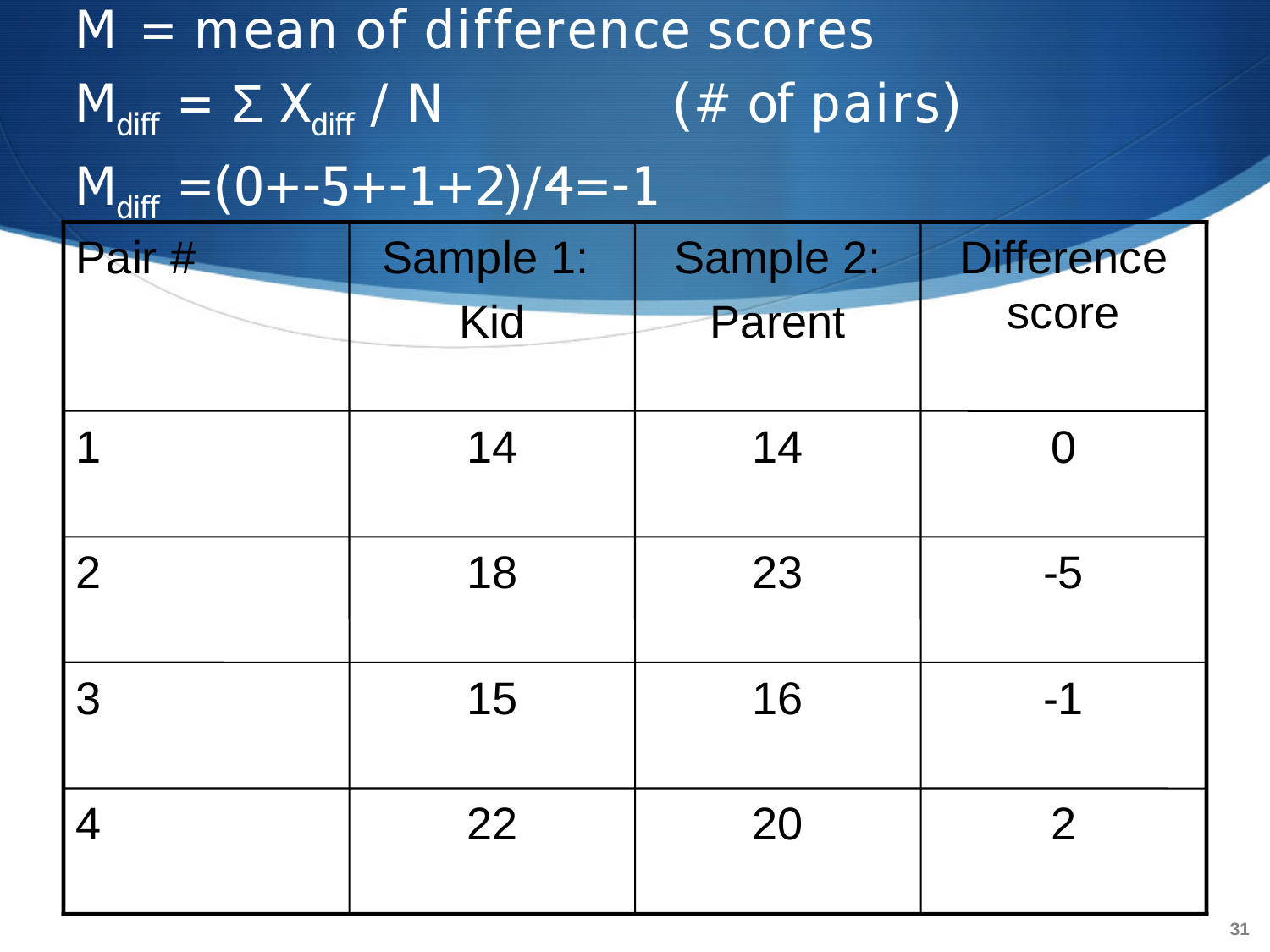

M = mean of difference scores
Mdiff = Σ Xdiff / N              (# of pairs)
Mdiff =(0+-5+-1+2)/4=-1
Pair #

Sample 1:
Kid

Sample 2:
Parent

Difference score

1

14
14
0
2

18
23
-5
3

15
16
-1
4

22
20
2
31